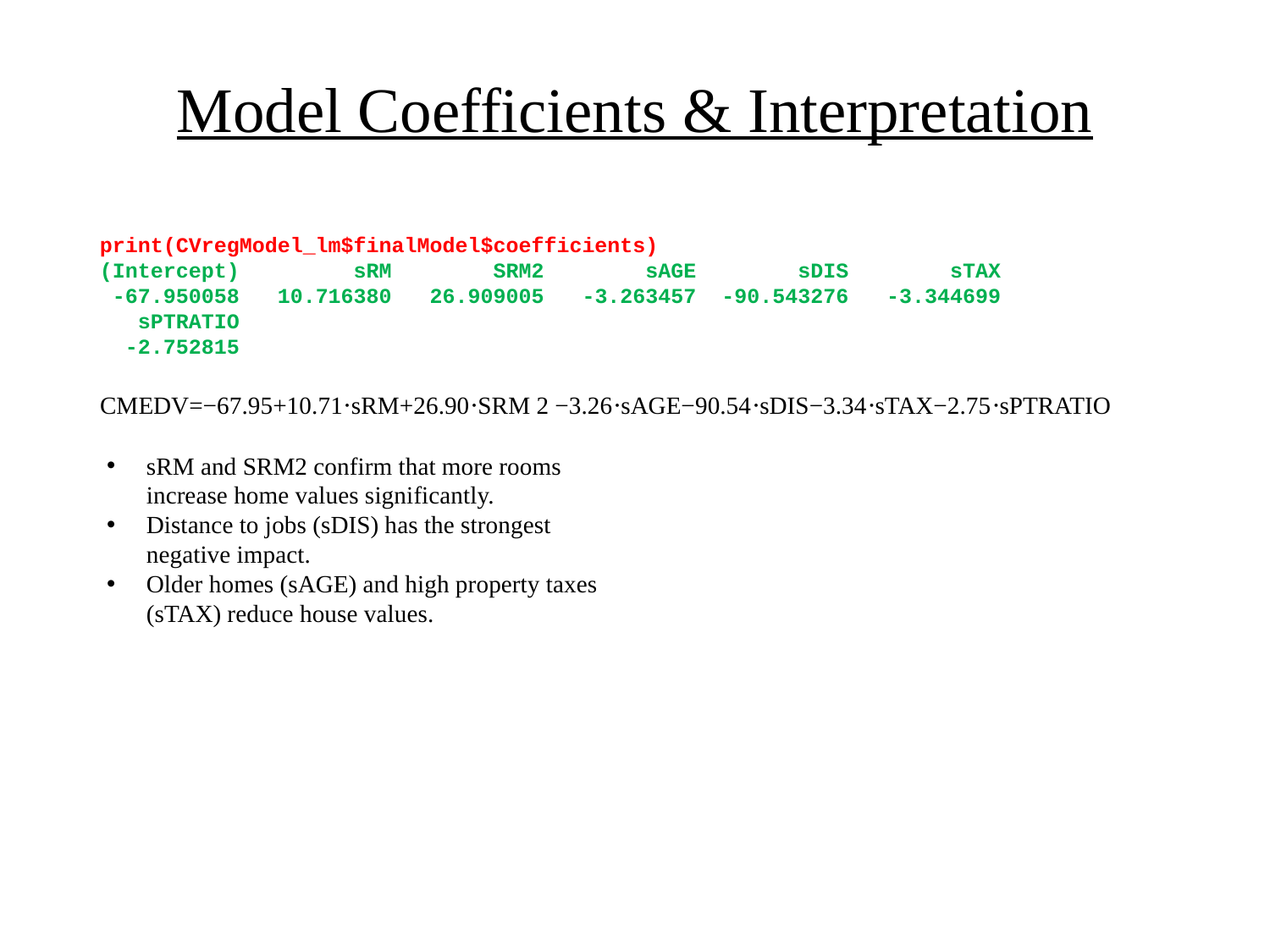

# Model Coefficients & Interpretation
print(CVregModel_lm$finalModel$coefficients)
(Intercept)         sRM        SRM2        sAGE        sDIS        sTAX
 -67.950058   10.716380   26.909005   -3.263457  -90.543276   -3.344699
   sPTRATIO
  -2.752815
CMEDV=−67.95+10.71⋅sRM+26.90⋅SRM 2 −3.26⋅sAGE−90.54⋅sDIS−3.34⋅sTAX−2.75⋅sPTRATIO
sRM and SRM2 confirm that more rooms increase home values significantly.
Distance to jobs (sDIS) has the strongest negative impact.
Older homes (sAGE) and high property taxes (sTAX) reduce house values.